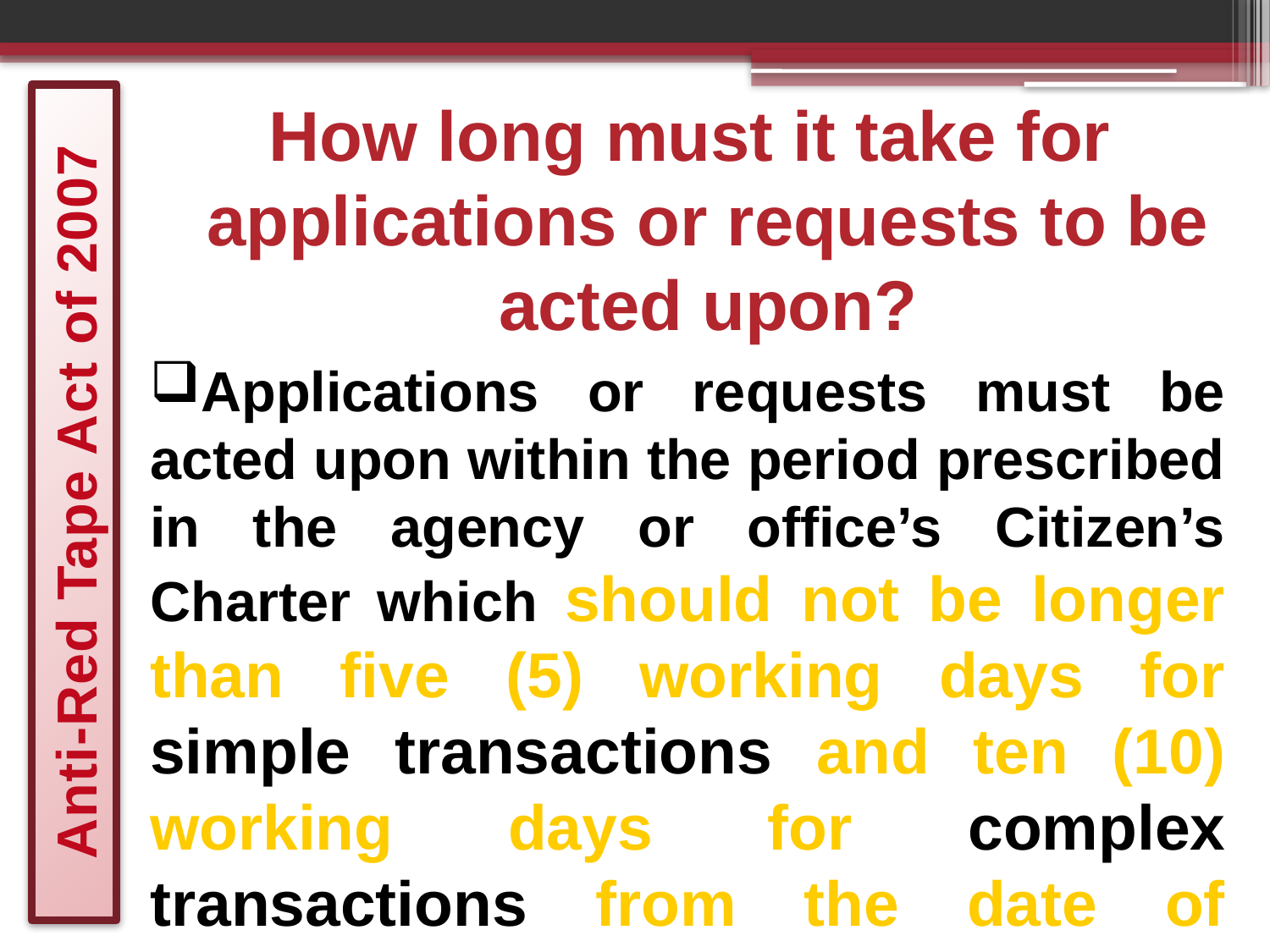

How long must it take for applications or requests to be acted upon?
Applications or requests must be acted upon within the period prescribed in the agency or office’s Citizen’s Charter which should not be longer than five (5) working days for simple transactions and ten (10) working days for complex transactions from the date of receipt.
# Anti-Red Tape Act of 2007